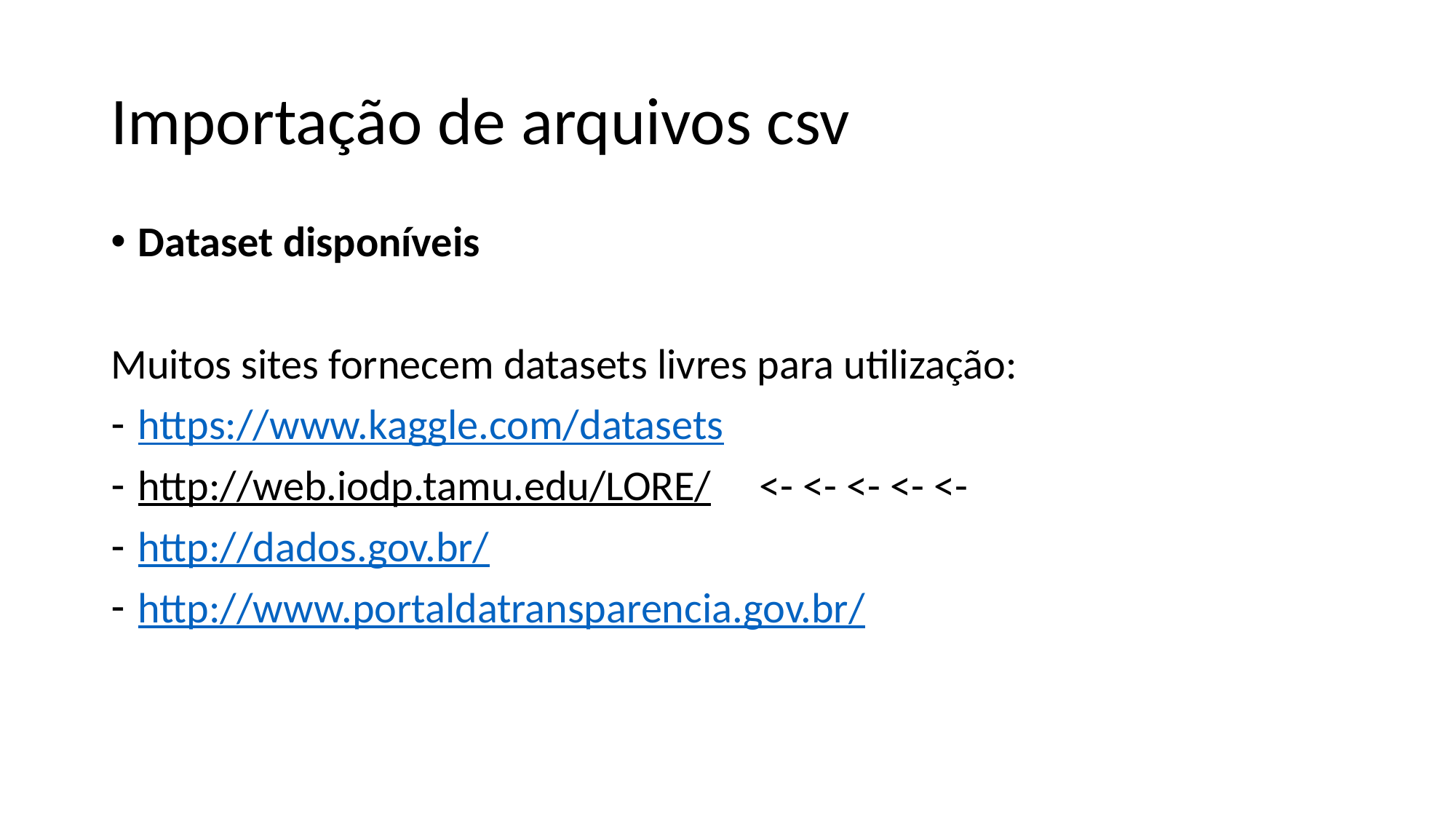

# Importação de arquivos csv
Dataset disponíveis

Muitos sites fornecem datasets livres para utilização:
https://www.kaggle.com/datasets
http://web.iodp.tamu.edu/LORE/     <- <- <- <- <-
http://dados.gov.br/
http://www.portaldatransparencia.gov.br/